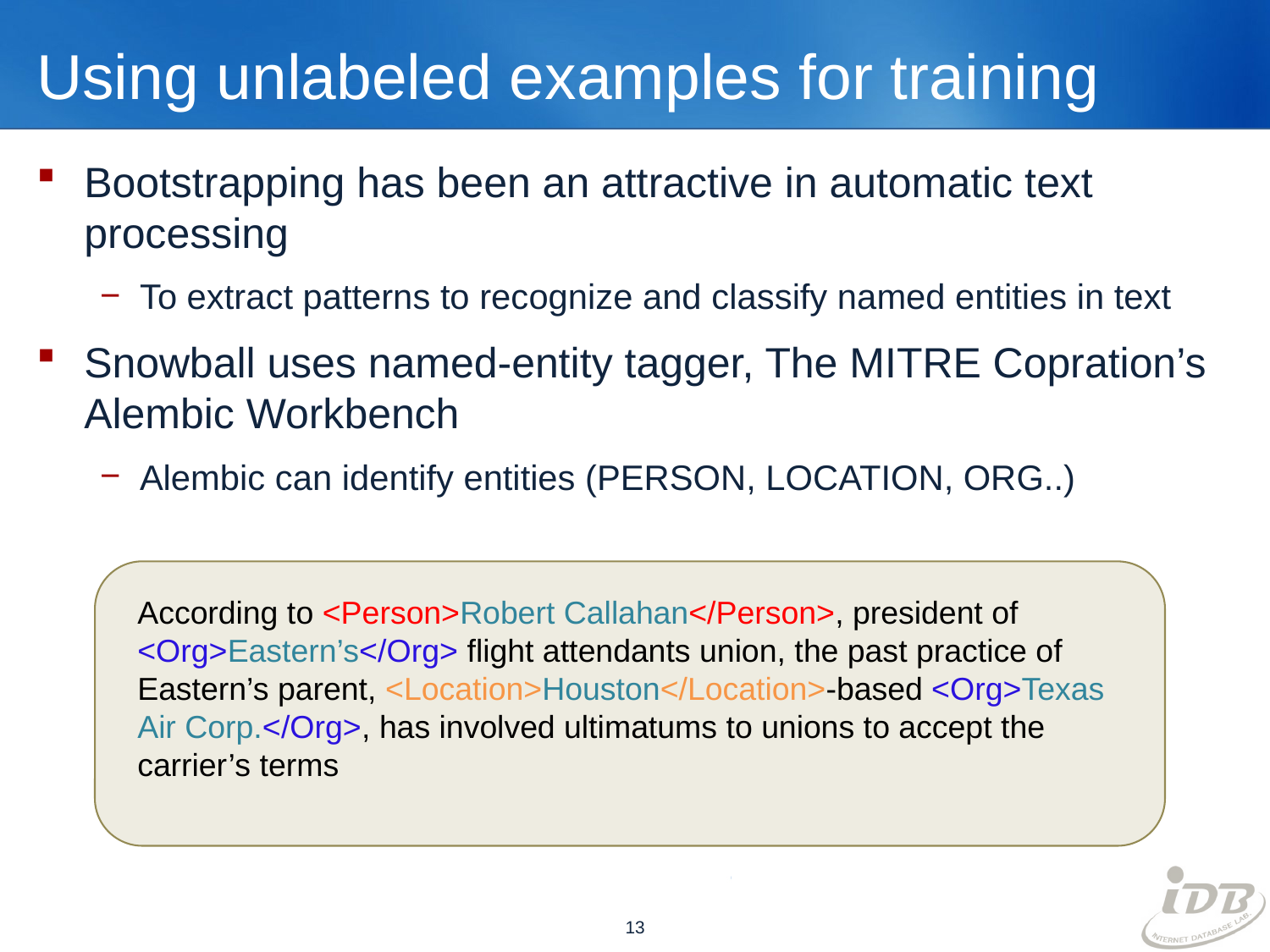

# Using unlabeled examples for training
Bootstrapping has been an attractive in automatic text processing
To extract patterns to recognize and classify named entities in text
Snowball uses named-entity tagger, The MITRE Copration’s Alembic Workbench
Alembic can identify entities (PERSON, LOCATION, ORG..)

According to <Person>Robert Callahan</Person>, president of <Org>Eastern’s</Org> flight attendants union, the past practice of Eastern’s parent, <Location>Houston</Location>-based <Org>Texas Air Corp.</Org>, has involved ultimatums to unions to accept the carrier’s terms
13